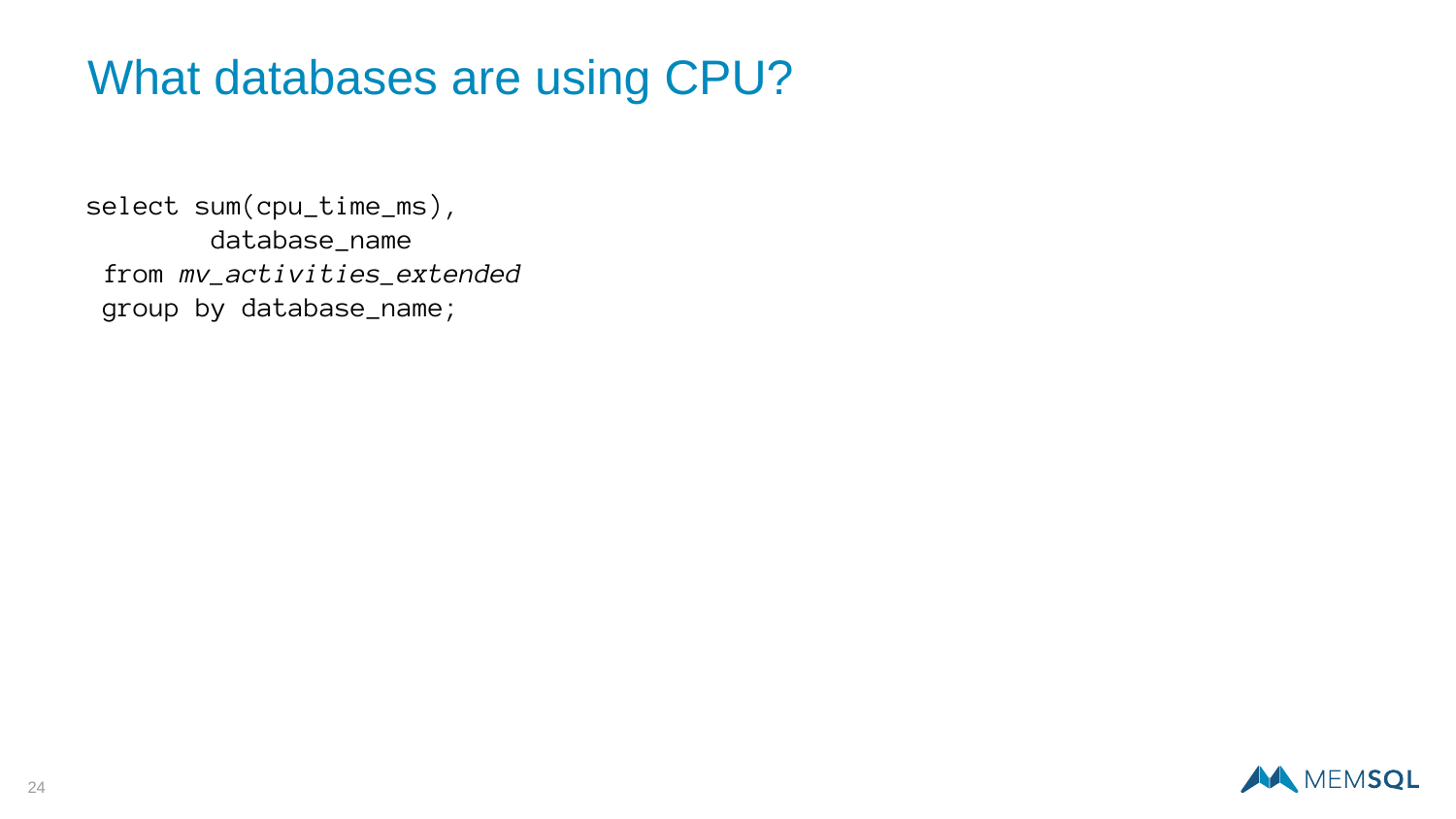

# What databases are using CPU?

select sum(cpu_time_ms),
        database_name
 from mv_activities_extended
 group by database_name;

24